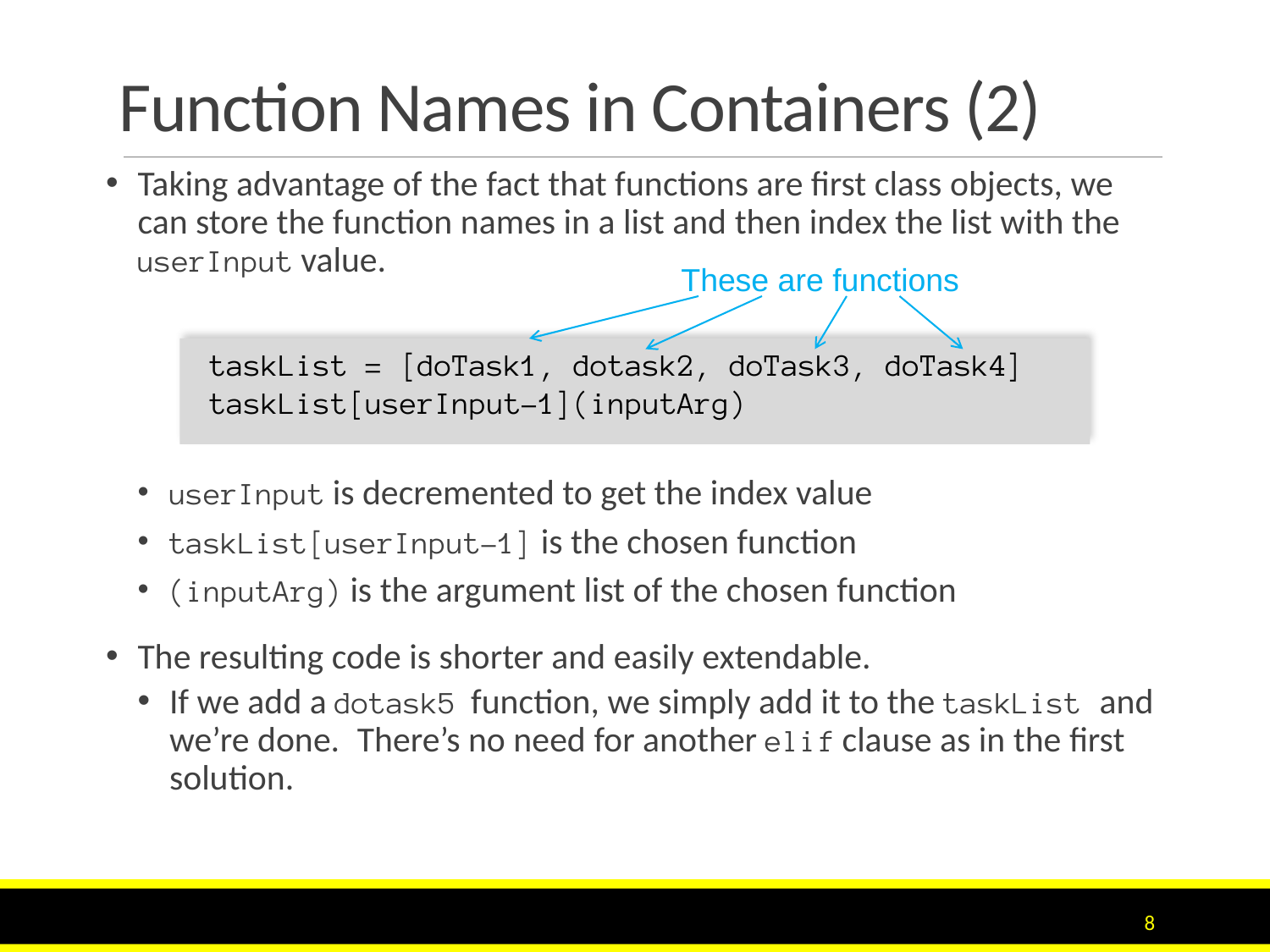

# Function Names in Containers (2)
Taking advantage of the fact that functions are first class objects, we can store the function names in a list and then index the list with the userInput value.

userInput is decremented to get the index value
taskList[userInput-1] is the chosen function
(inputArg) is the argument list of the chosen function
The resulting code is shorter and easily extendable.
If we add a dotask5  function, we simply add it to the taskList and we’re done. There’s no need for another elif clause as in the first solution.

These are functions
 taskList = [doTask1, dotask2, doTask3, doTask4]
 taskList[userInput-1](inputArg)

8